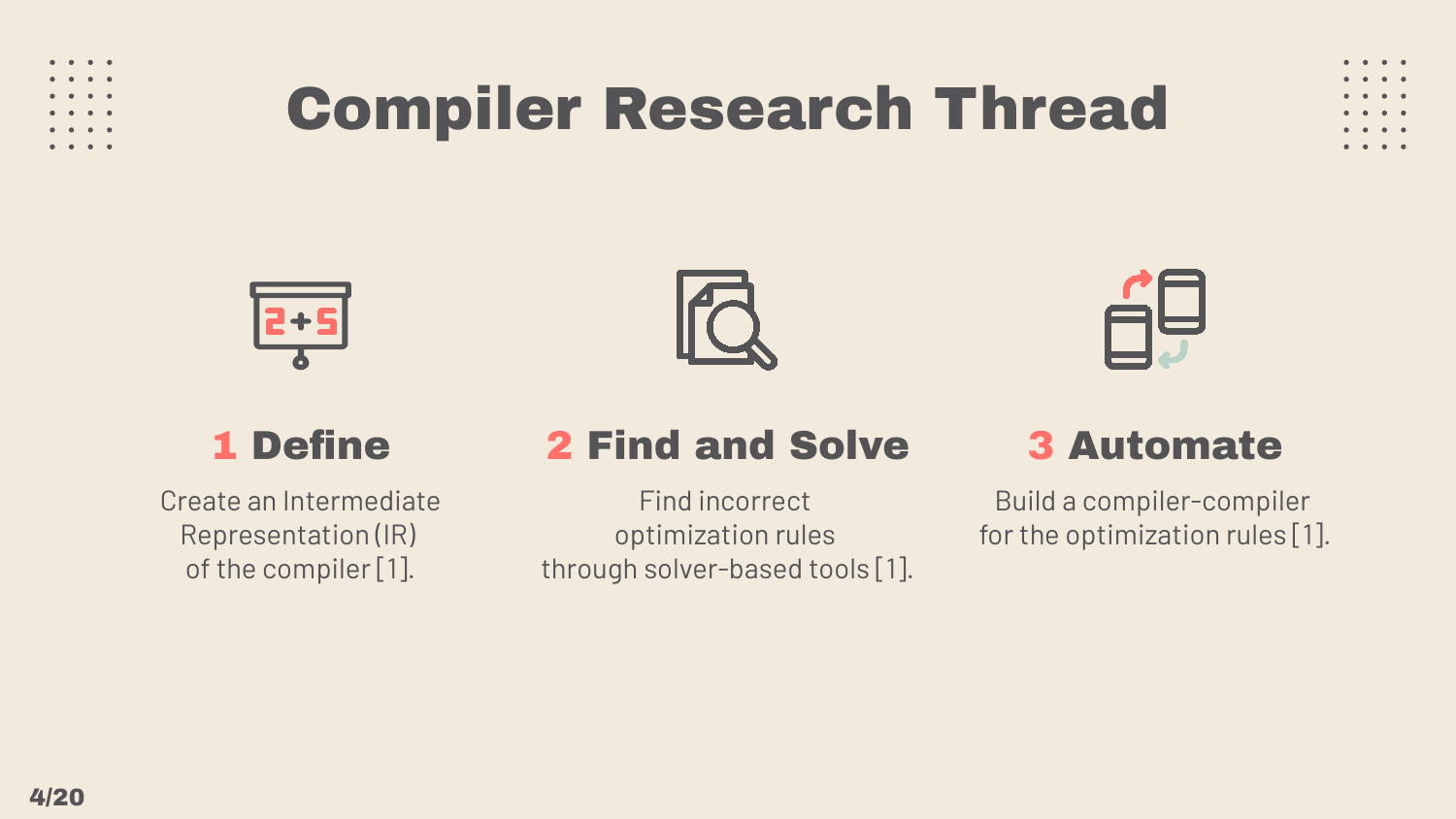

Compiler Research Thread

# 1 Define
2 Find and Solve
3 Automate
Create an Intermediate Representation (IR)
of the compiler [1].
Find incorrect
optimization rules
through solver-based tools [1].
Build a compiler-compiler
for the optimization rules [1].
4/20